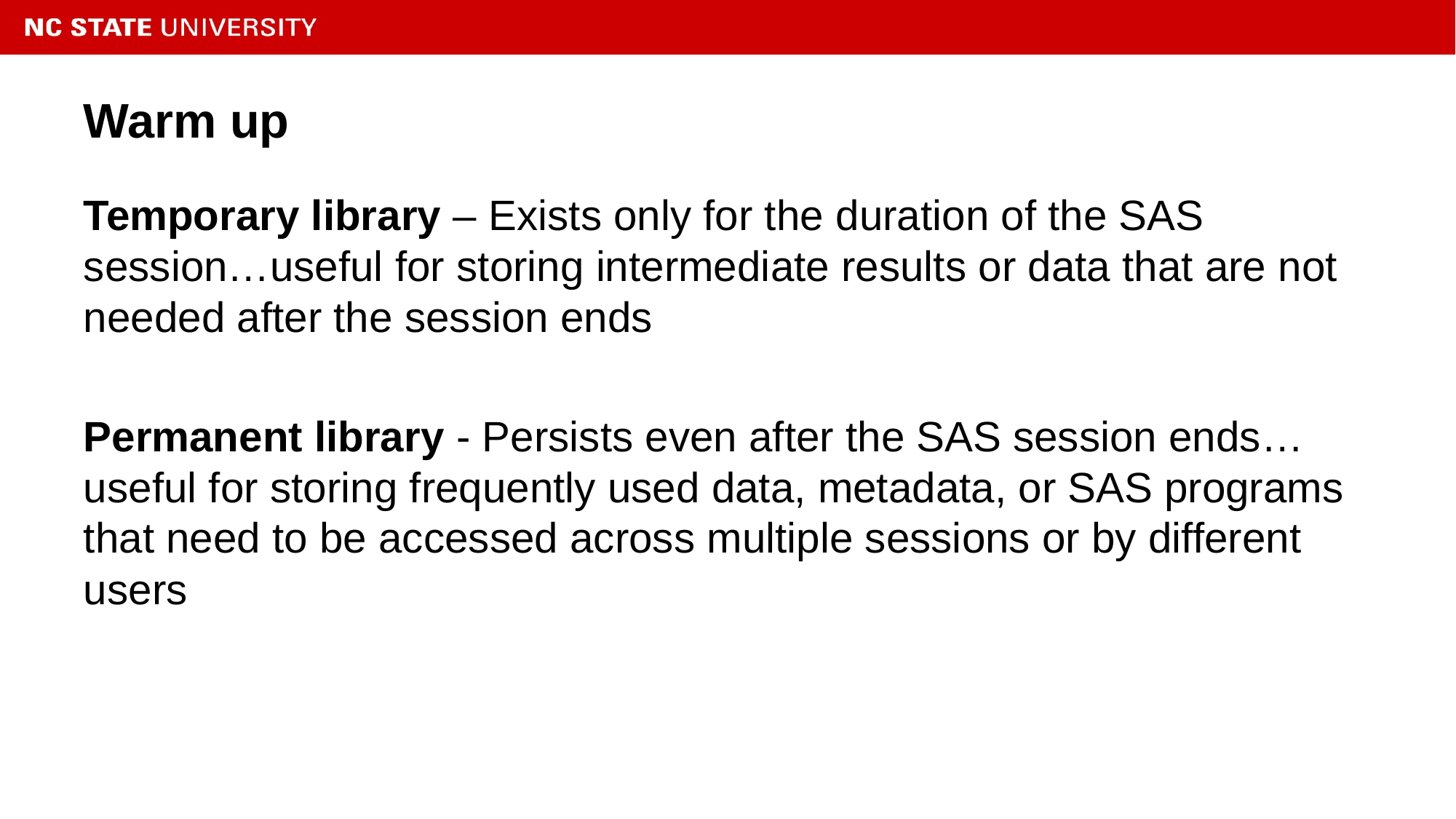

# Warm up
Temporary library – Exists only for the duration of the SAS session…useful for storing intermediate results or data that are not needed after the session ends

Permanent library - Persists even after the SAS session ends…useful for storing frequently used data, metadata, or SAS programs that need to be accessed across multiple sessions or by different users